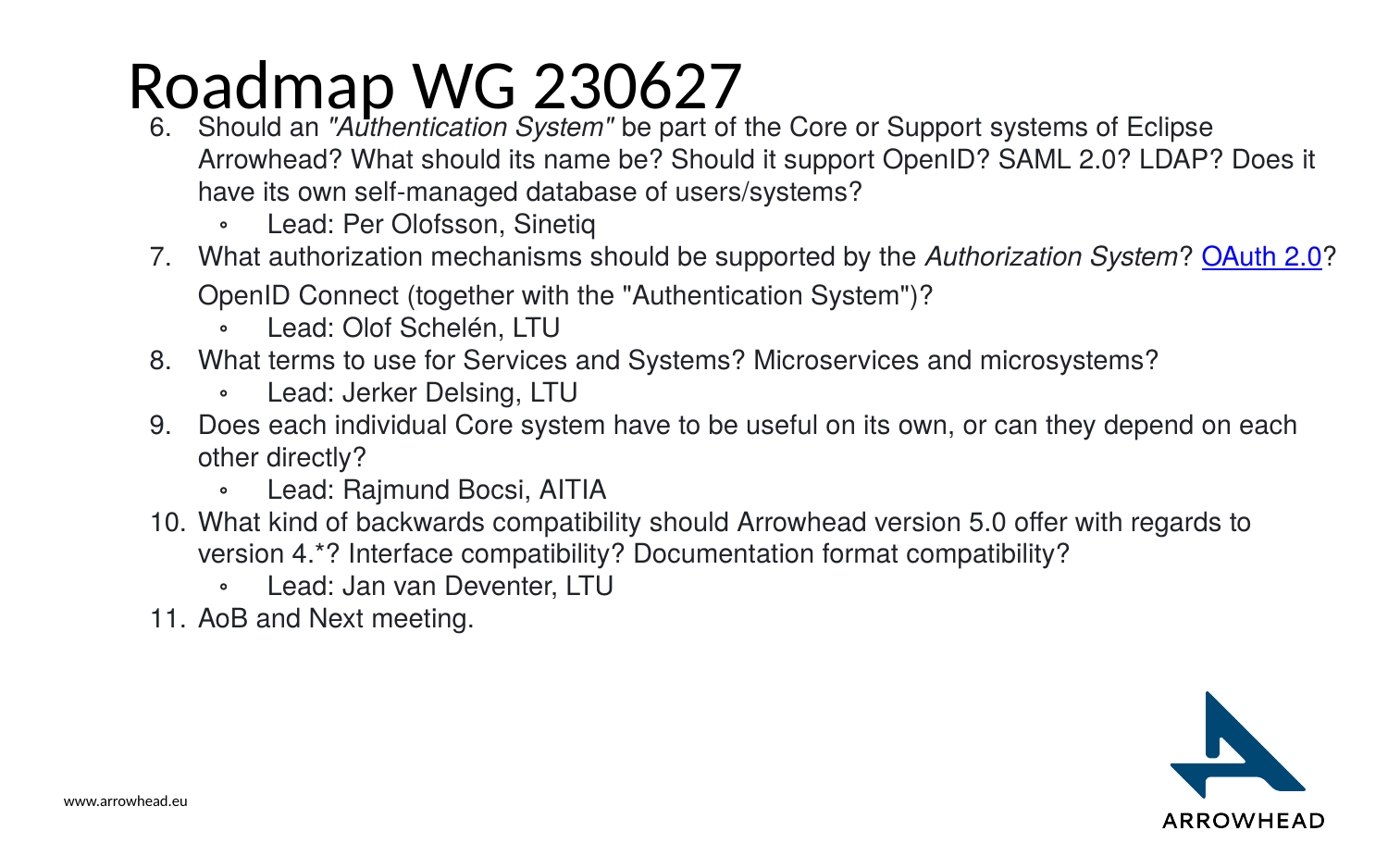

# Roadmap WG 230627
Should an "Authentication System" be part of the Core or Support systems of Eclipse Arrowhead? What should its name be? Should it support OpenID? SAML 2.0? LDAP? Does it have its own self-managed database of users/systems?
Lead: Per Olofsson, Sinetiq
What authorization mechanisms should be supported by the Authorization System? OAuth 2.0? OpenID Connect (together with the "Authentication System")?
Lead: Olof Schelén, LTU
What terms to use for Services and Systems? Microservices and microsystems?
Lead: Jerker Delsing, LTU
Does each individual Core system have to be useful on its own, or can they depend on each other directly?
Lead: Rajmund Bocsi, AITIA
What kind of backwards compatibility should Arrowhead version 5.0 offer with regards to version 4.*? Interface compatibility? Documentation format compatibility?
Lead: Jan van Deventer, LTU
AoB and Next meeting.